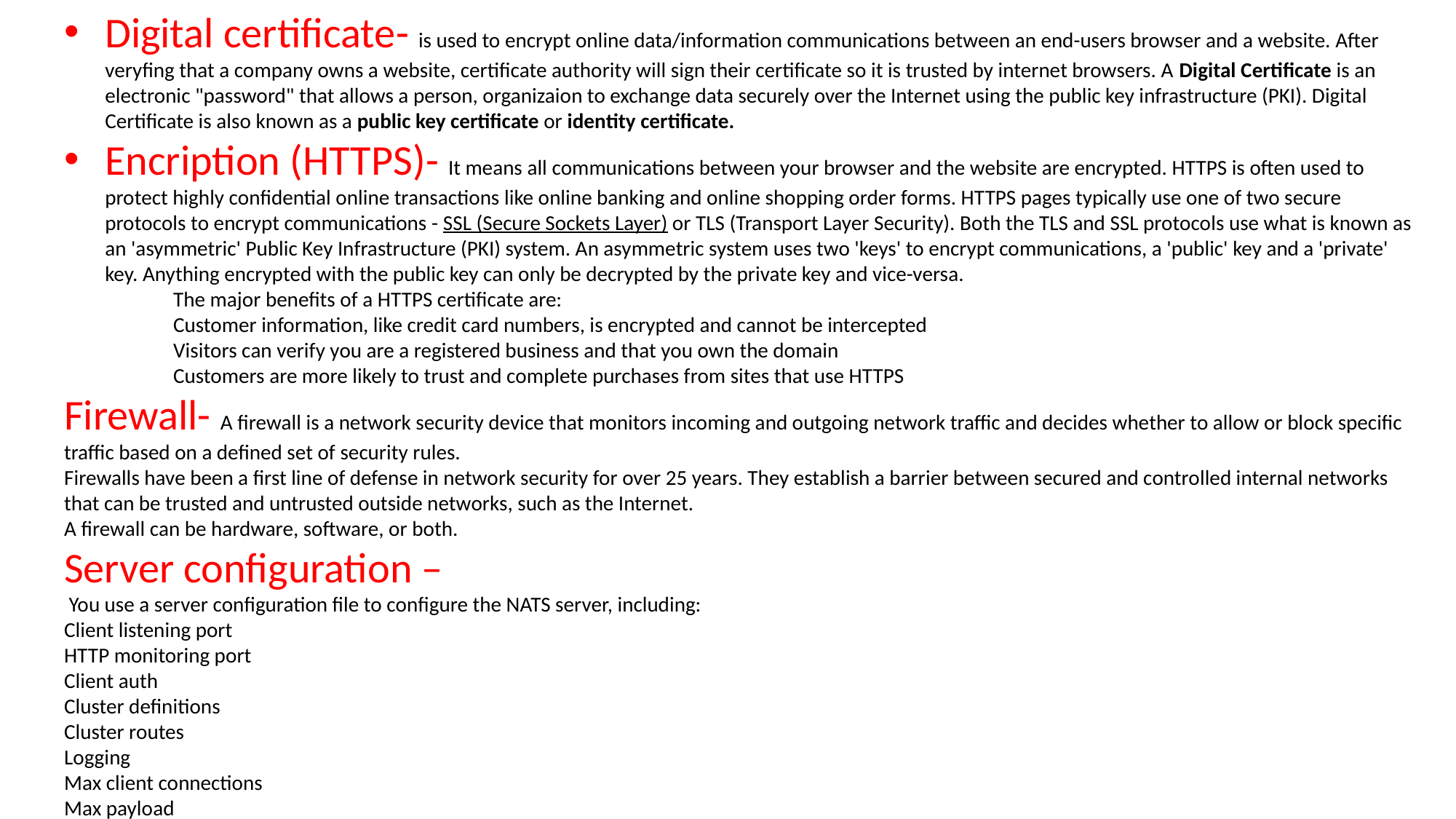

Digital certificate- is used to encrypt online data/information communications between an end-users browser and a website. After veryfing that a company owns a website, certificate authority will sign their certificate so it is trusted by internet browsers. A Digital Certificate is an electronic "password" that allows a person, organizaion to exchange data securely over the Internet using the public key infrastructure (PKI). Digital Certificate is also known as a public key certificate or identity certificate.
Encription (HTTPS)- It means all communications between your browser and the website are encrypted. HTTPS is often used to protect highly confidential online transactions like online banking and online shopping order forms. HTTPS pages typically use one of two secure protocols to encrypt communications - SSL (Secure Sockets Layer) or TLS (Transport Layer Security). Both the TLS and SSL protocols use what is known as an 'asymmetric' Public Key Infrastructure (PKI) system. An asymmetric system uses two 'keys' to encrypt communications, a 'public' key and a 'private' key. Anything encrypted with the public key can only be decrypted by the private key and vice-versa.
	The major benefits of a HTTPS certificate are:
	Customer information, like credit card numbers, is encrypted and cannot be intercepted
	Visitors can verify you are a registered business and that you own the domain
	Customers are more likely to trust and complete purchases from sites that use HTTPS
Firewall- A firewall is a network security device that monitors incoming and outgoing network traffic and decides whether to allow or block specific traffic based on a defined set of security rules.
Firewalls have been a first line of defense in network security for over 25 years. They establish a barrier between secured and controlled internal networks that can be trusted and untrusted outside networks, such as the Internet.
A firewall can be hardware, software, or both.
Server configuration –
 You use a server configuration file to configure the NATS server, including:
Client listening port
HTTP monitoring port
Client auth
Cluster definitions
Cluster routes
Logging
Max client connections
Max payload